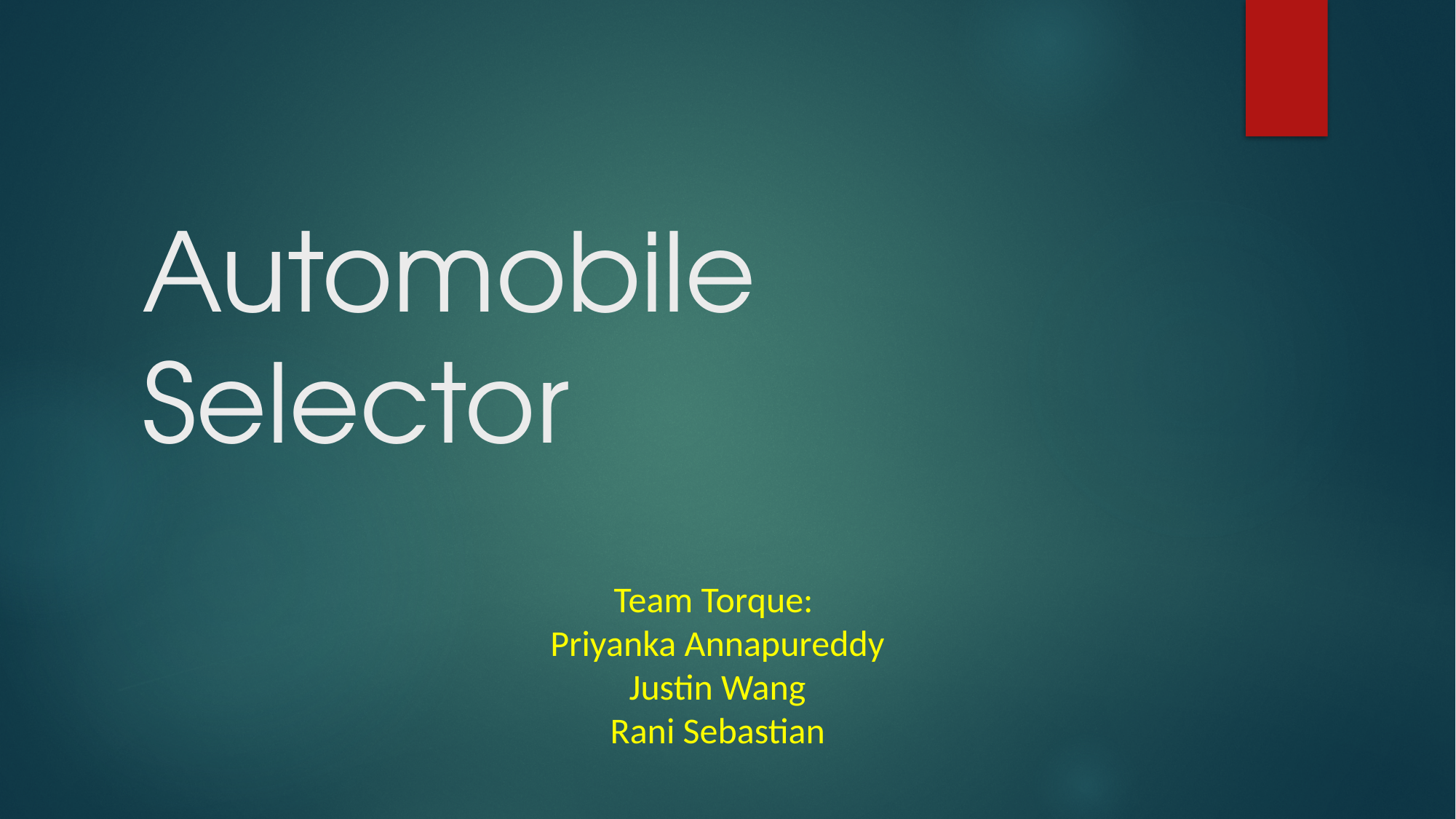

# Automobile Selector
Team Torque:
Priyanka Annapureddy
Justin Wang
Rani Sebastian